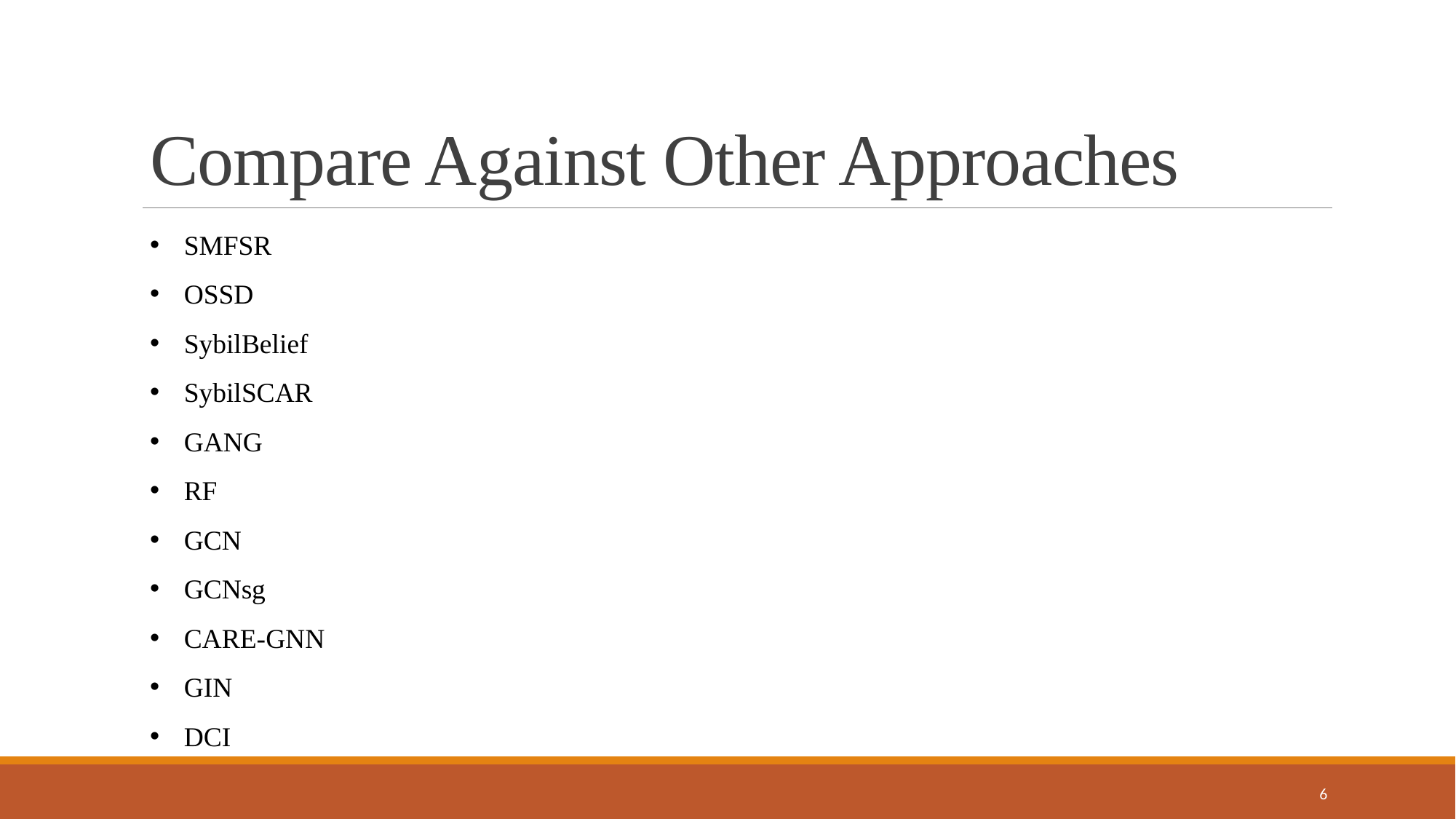

# Compare Against Other Approaches
SMFSR
OSSD
SybilBelief
SybilSCAR
GANG
RF
GCN
GCNsg
CARE-GNN
GIN
DCI
6